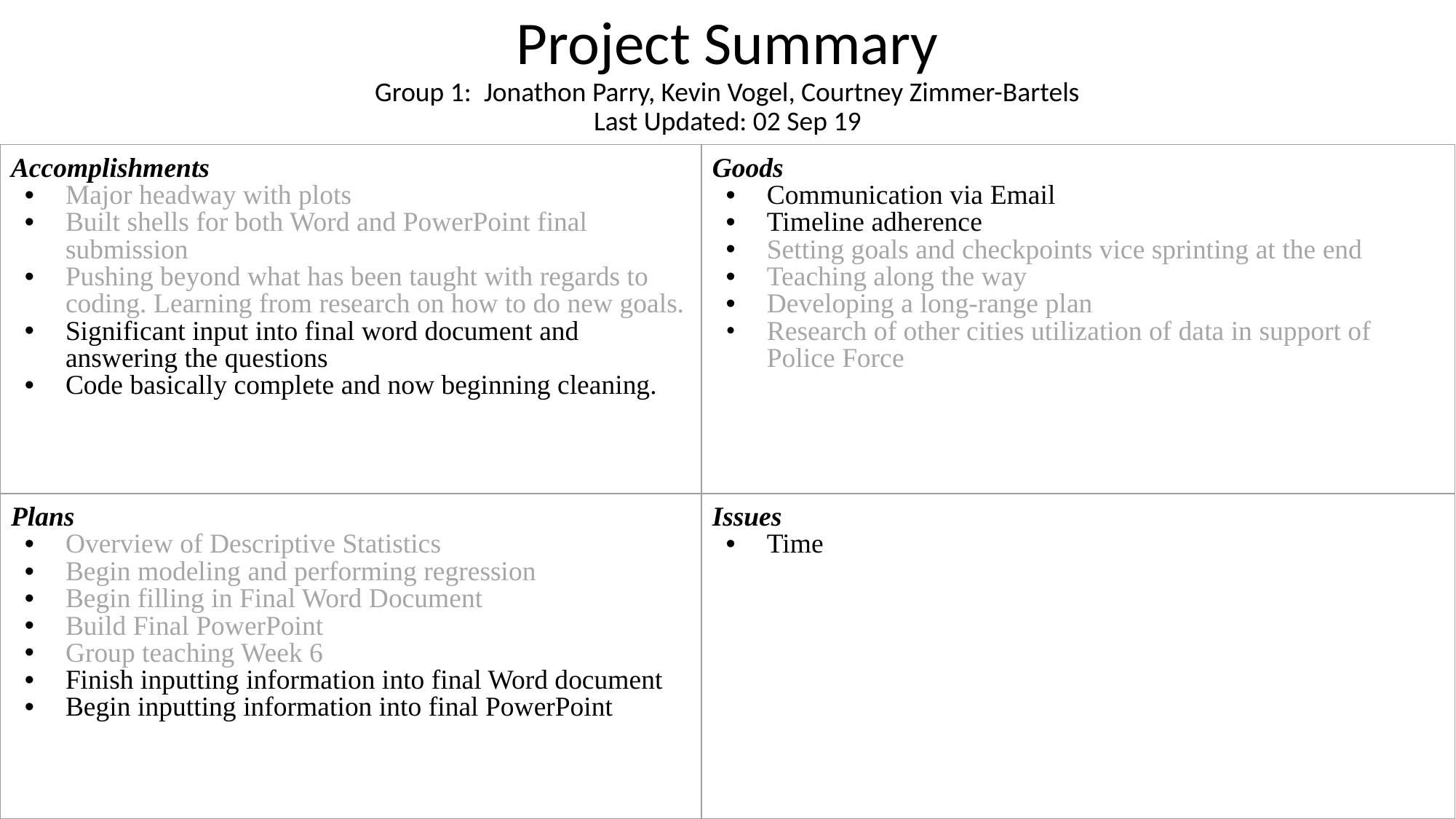

# Project Summary Group 1:  Jonathon Parry, Kevin Vogel, Courtney Zimmer-Bartels Last Updated: 02 Sep 19
| Accomplishments Major headway with plots Built shells for both Word and PowerPoint final submission Pushing beyond what has been taught with regards to coding. Learning from research on how to do new goals. Significant input into final word document and answering the questions Code basically complete and now beginning cleaning. | Goods Communication via Email Timeline adherence Setting goals and checkpoints vice sprinting at the end Teaching along the way Developing a long-range plan Research of other cities utilization of data in support of Police Force |
| --- | --- |
| Plans Overview of Descriptive Statistics Begin modeling and performing regression Begin filling in Final Word Document Build Final PowerPoint Group teaching Week 6 Finish inputting information into final Word document Begin inputting information into final PowerPoint | Issues Time |